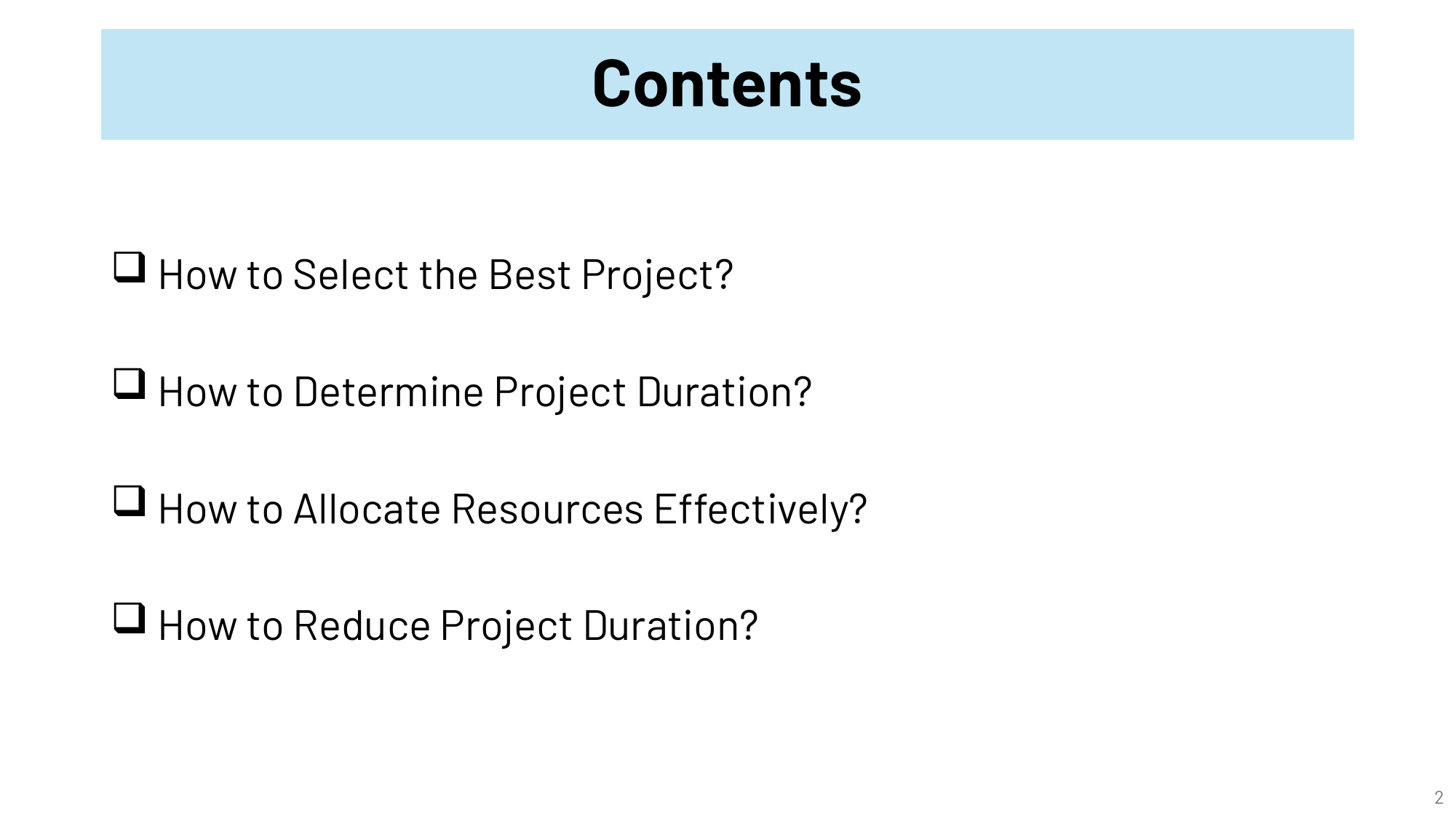

# Contents
 How to Select the Best Project?
 How to Determine Project Duration?
 How to Allocate Resources Effectively?
 How to Reduce Project Duration?
2